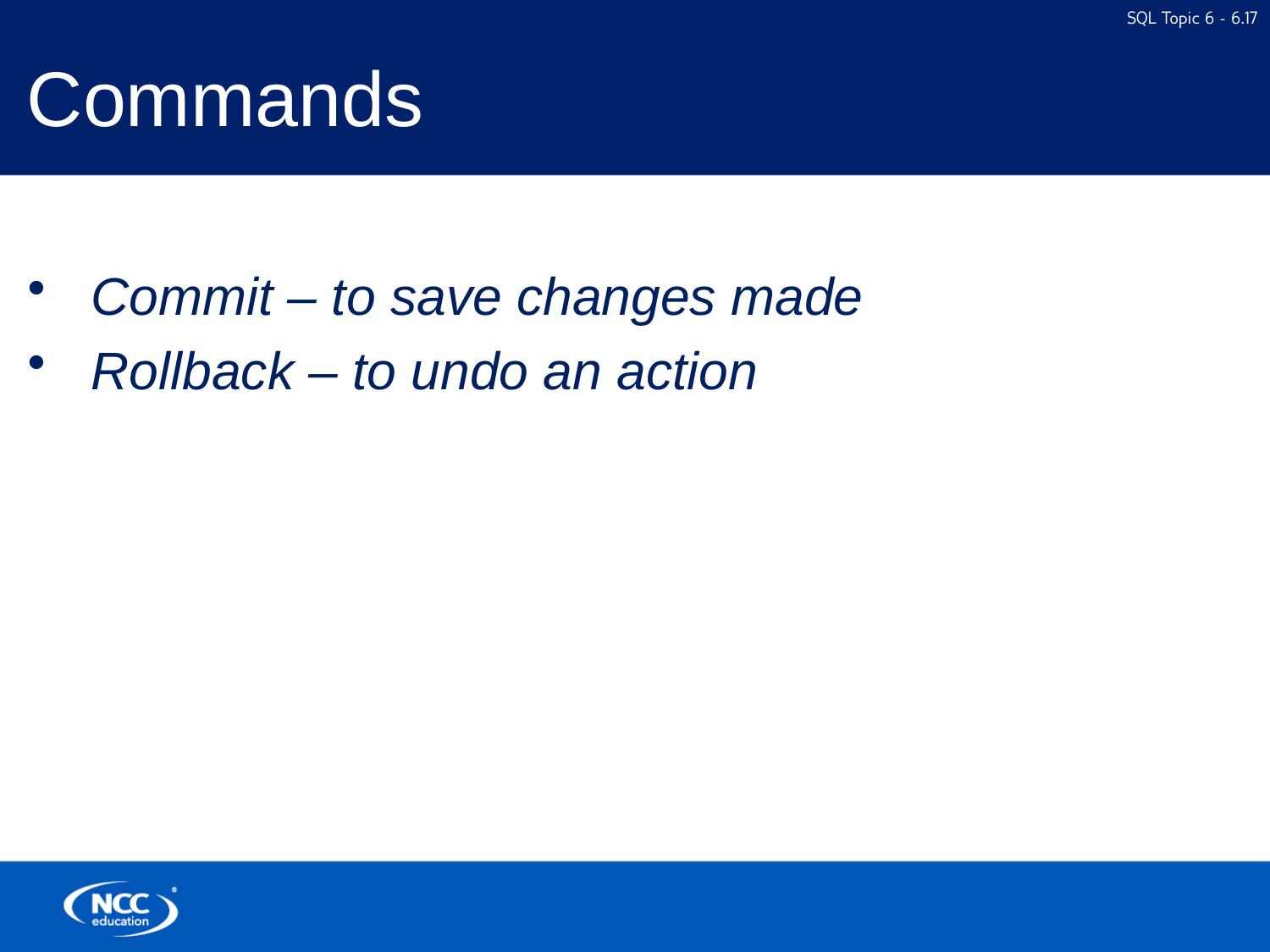

# Commands
Commit – to save changes made
Rollback – to undo an action